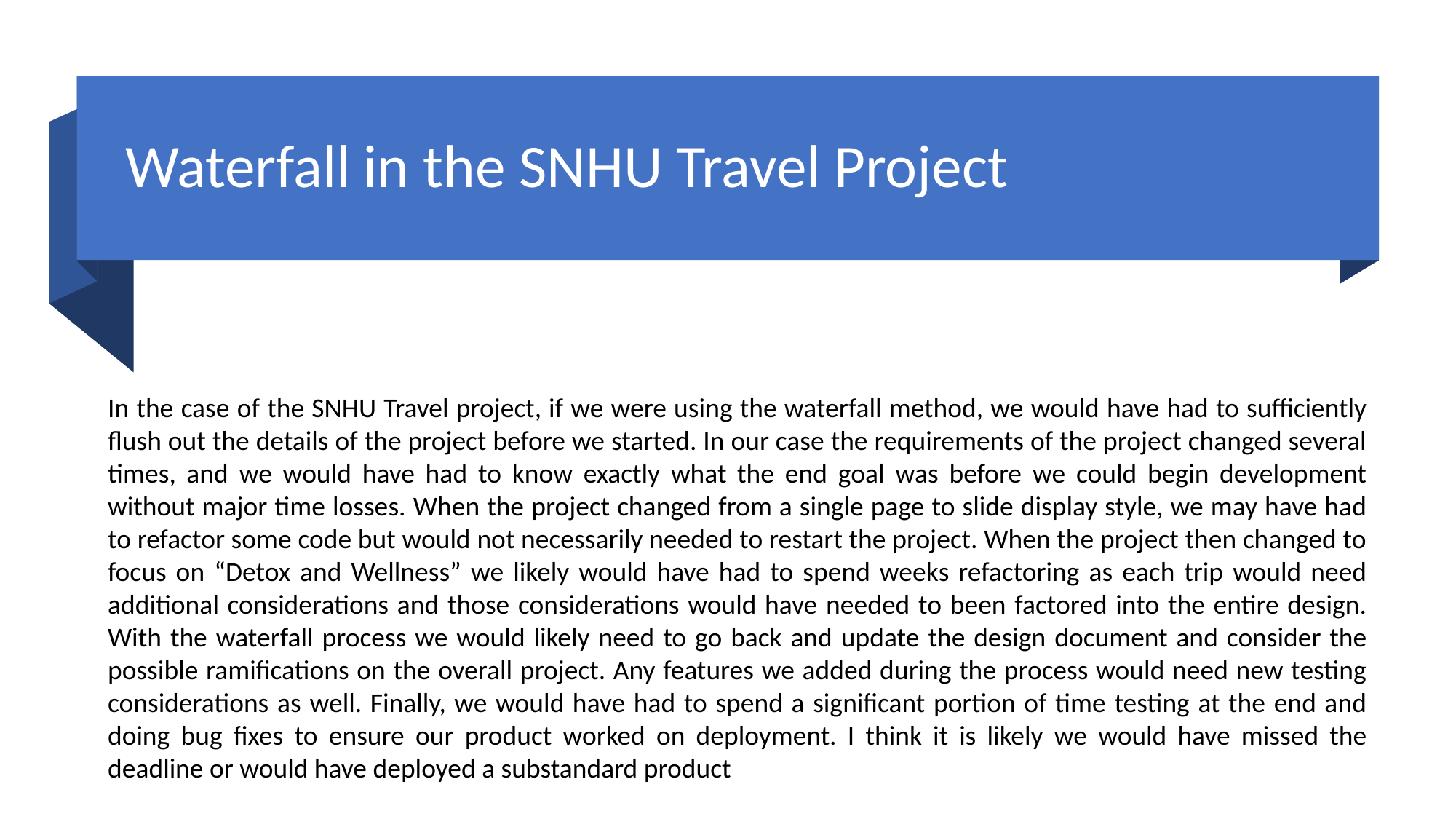

# Waterfall in the SNHU Travel Project

In the case of the SNHU Travel project, if we were using the waterfall method, we would have had to sufficiently flush out the details of the project before we started. In our case the requirements of the project changed several times, and we would have had to know exactly what the end goal was before we could begin development without major time losses. When the project changed from a single page to slide display style, we may have had to refactor some code but would not necessarily needed to restart the project. When the project then changed to focus on “Detox and Wellness” we likely would have had to spend weeks refactoring as each trip would need additional considerations and those considerations would have needed to been factored into the entire design. With the waterfall process we would likely need to go back and update the design document and consider the possible ramifications on the overall project. Any features we added during the process would need new testing considerations as well. Finally, we would have had to spend a significant portion of time testing at the end and doing bug fixes to ensure our product worked on deployment. I think it is likely we would have missed the deadline or would have deployed a substandard product